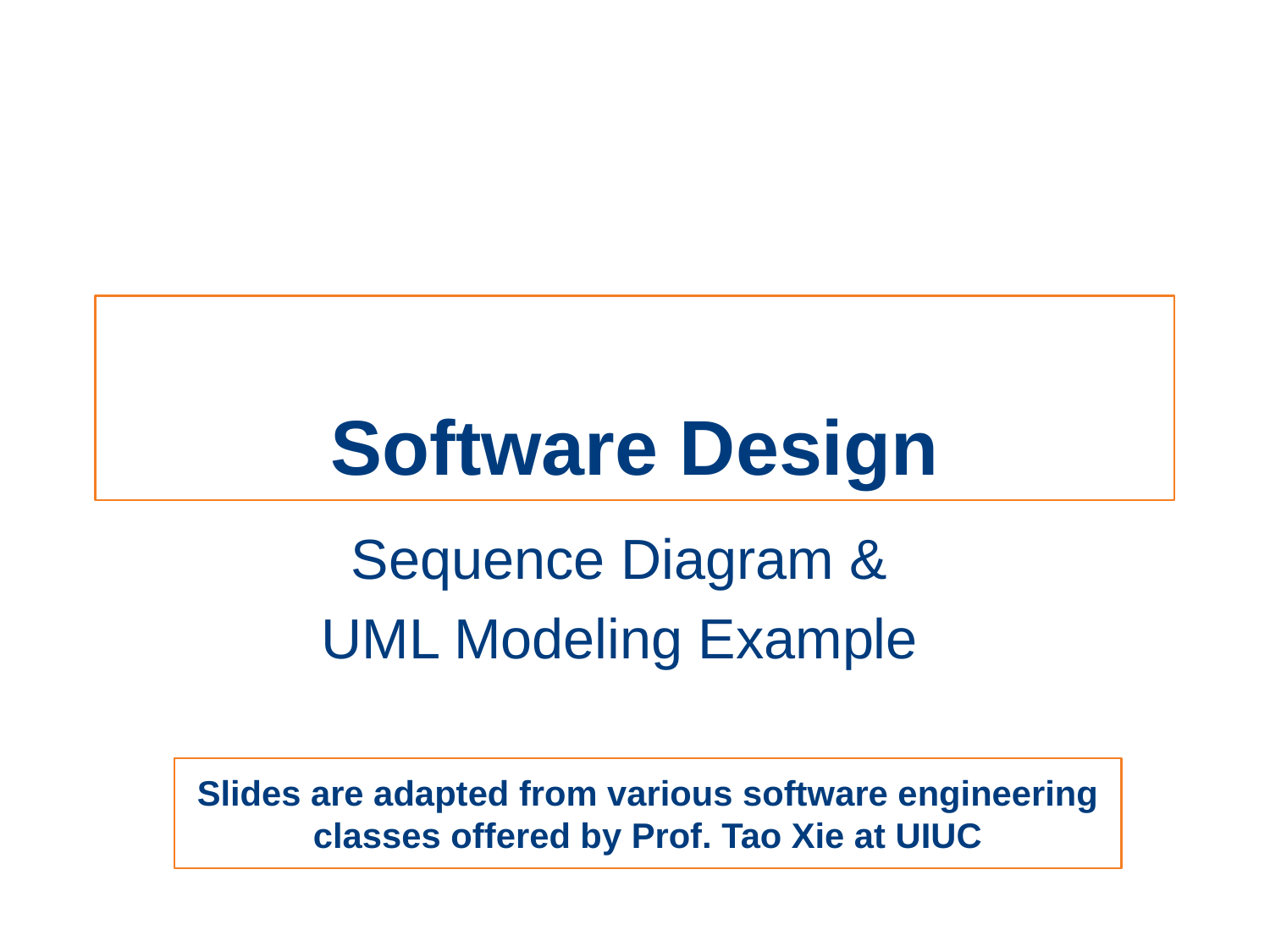

# Software Design
Sequence Diagram &
UML Modeling Example
Slides are adapted from various software engineering classes offered by Prof. Tao Xie at UIUC